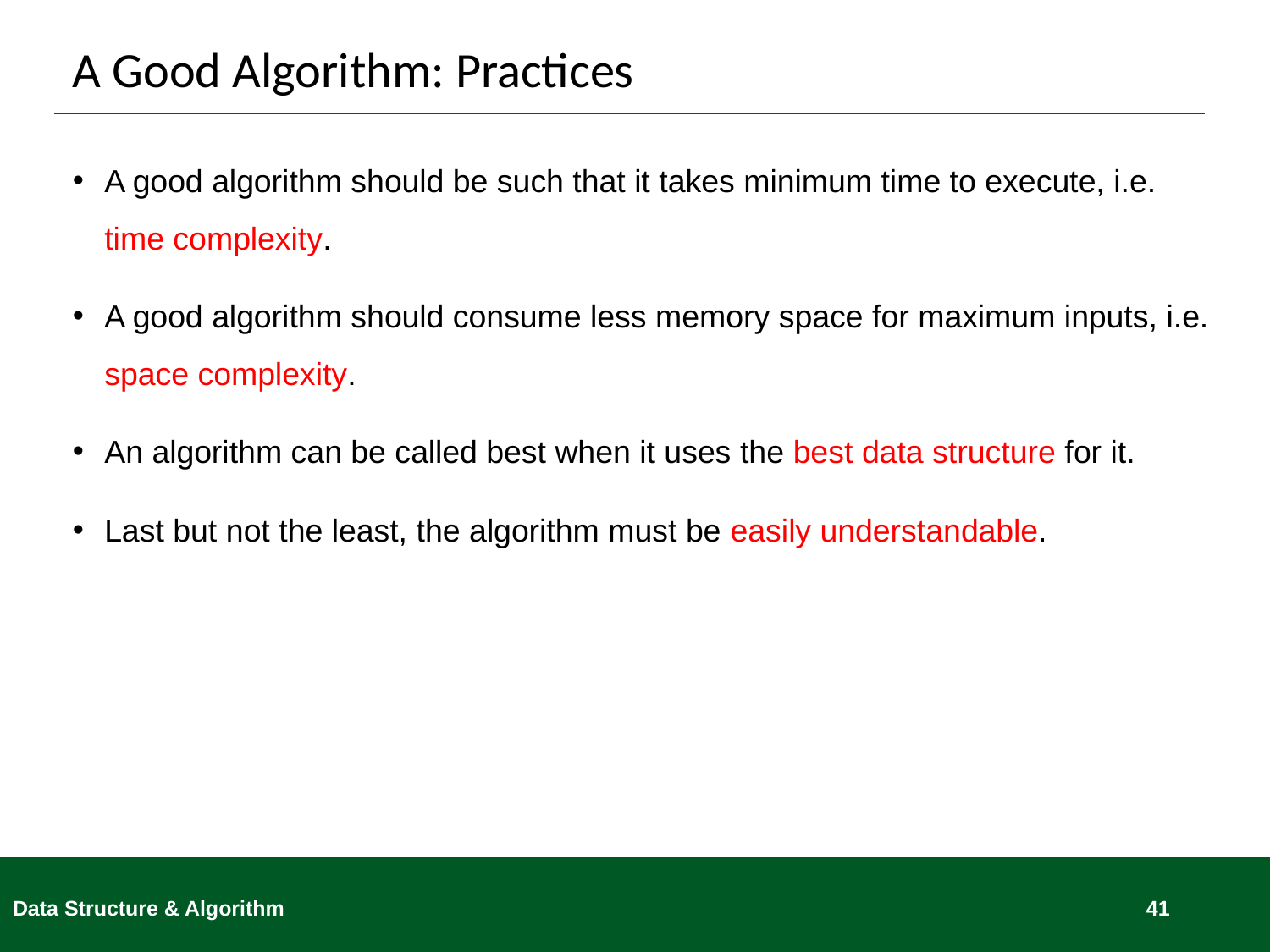

# A Good Algorithm: Practices
A good algorithm should be such that it takes minimum time to execute, i.e. time complexity.
A good algorithm should consume less memory space for maximum inputs, i.e. space complexity.
An algorithm can be called best when it uses the best data structure for it.
Last but not the least, the algorithm must be easily understandable.
Data Structure & Algorithm
41